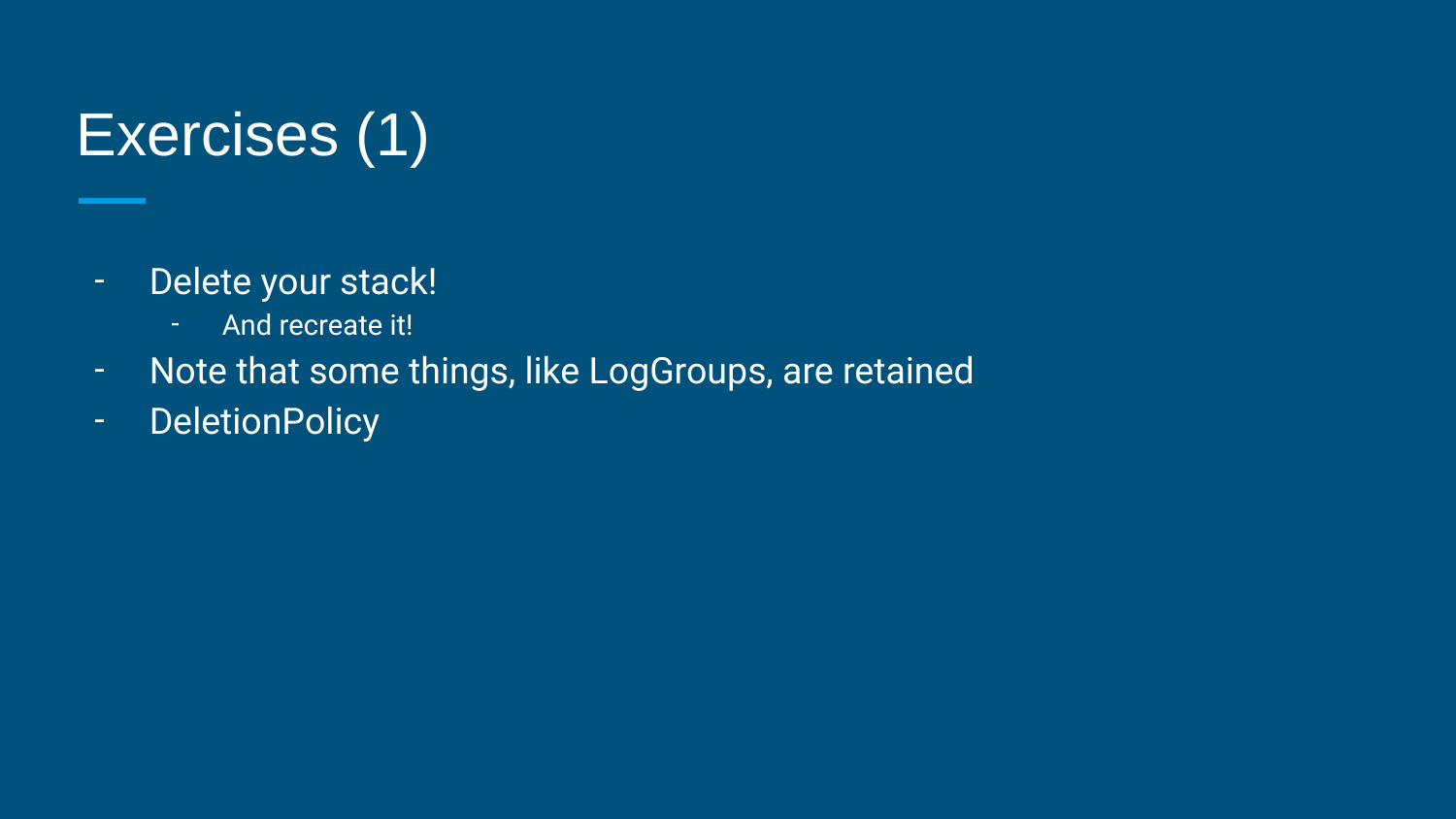

# Exercises (1)
Delete your stack!
And recreate it!
Note that some things, like LogGroups, are retained
DeletionPolicy